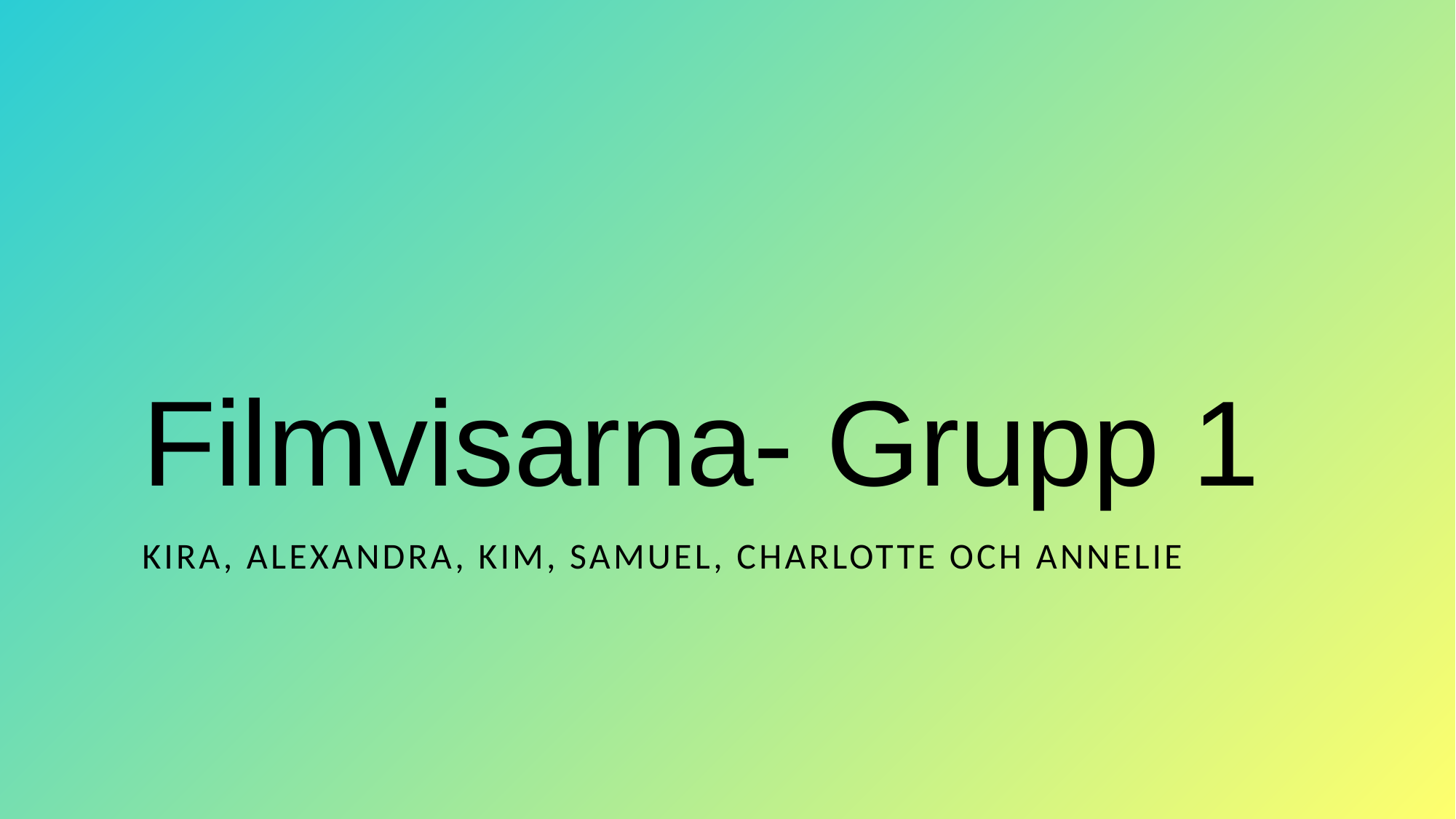

# Filmvisarna- Grupp 1
Kira, Alexandra, Kim, Samuel, Charlotte och Annelie